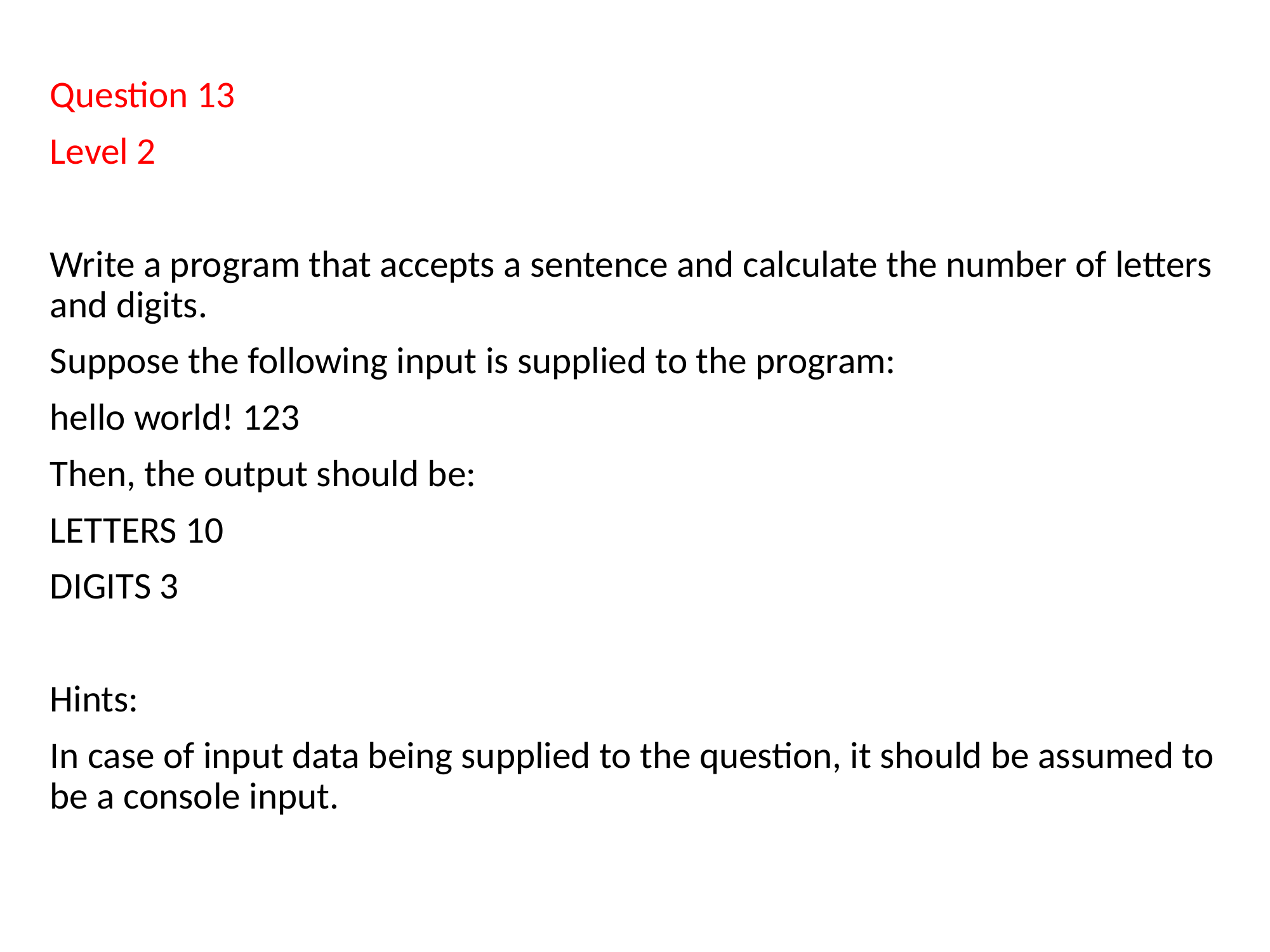

Question 13
Level 2

Write a program that accepts a sentence and calculate the number of letters and digits.
Suppose the following input is supplied to the program:
hello world! 123
Then, the output should be:
LETTERS 10
DIGITS 3

Hints:
In case of input data being supplied to the question, it should be assumed to be a console input.